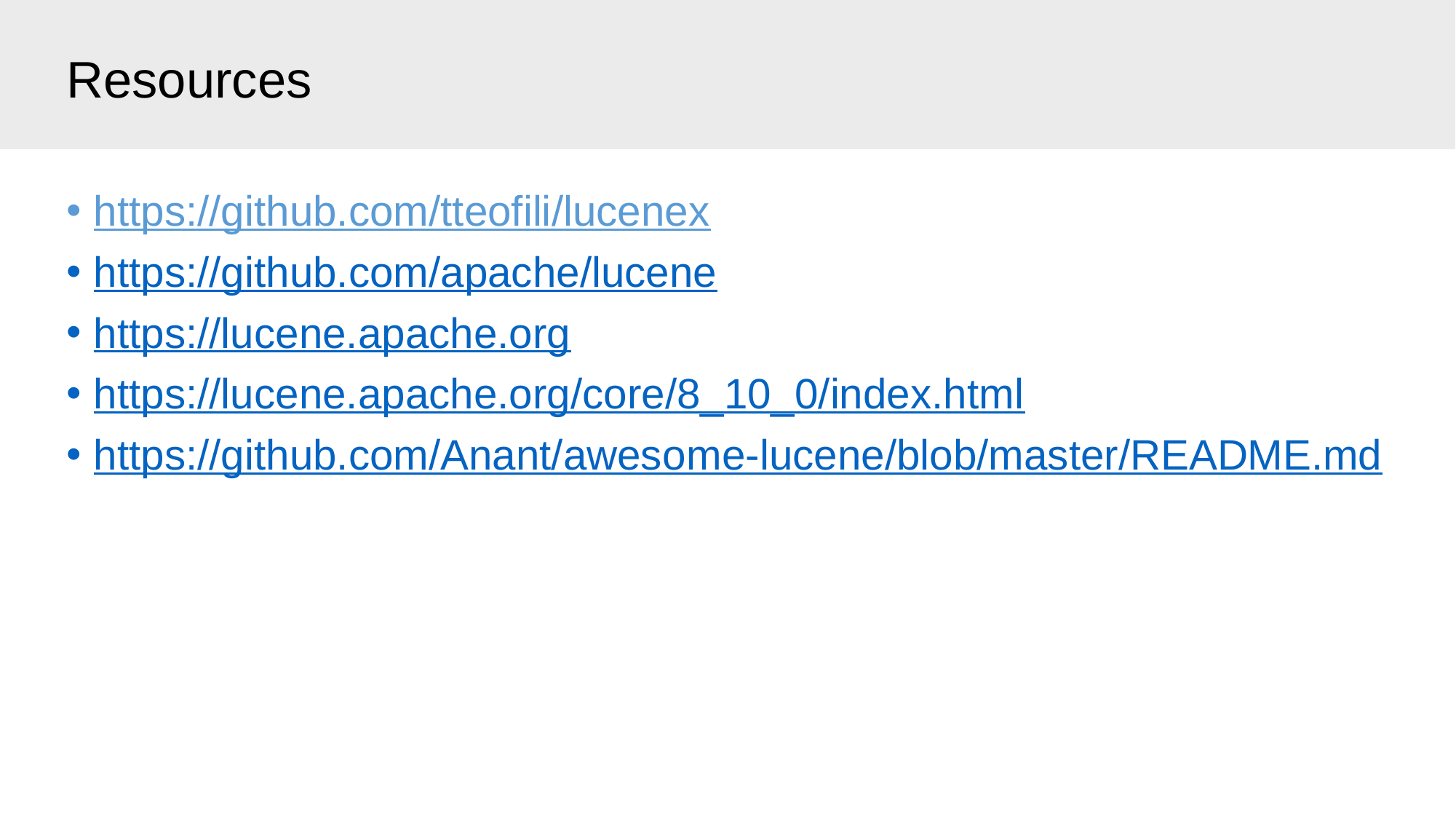

# Resources
https://github.com/tteofili/lucenex
https://github.com/apache/lucene
https://lucene.apache.org
https://lucene.apache.org/core/8_10_0/index.html
https://github.com/Anant/awesome-lucene/blob/master/README.md